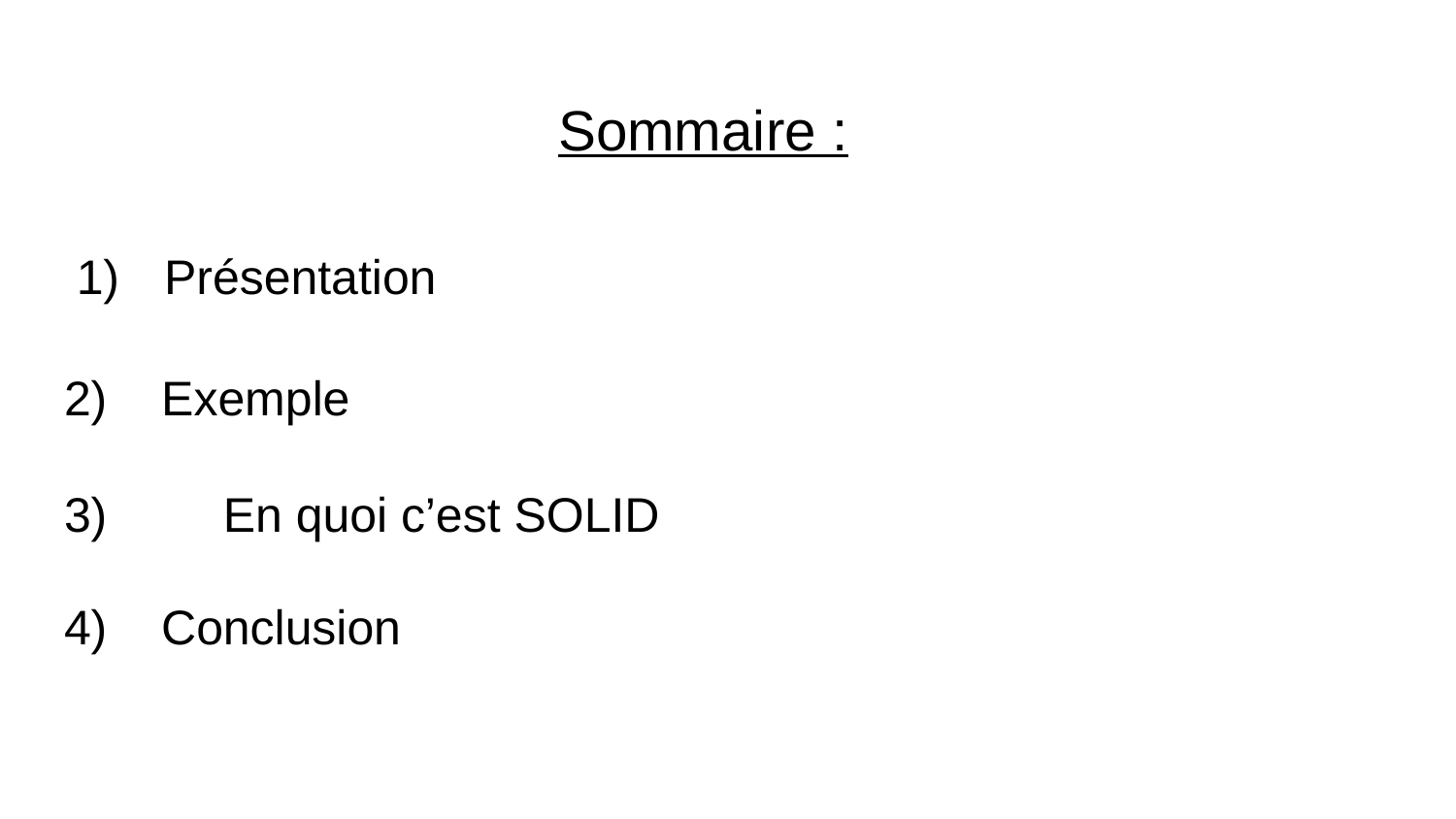

# Sommaire :
  Présentation
2)    Exemple
3)	 En quoi c’est SOLID
4)    Conclusion